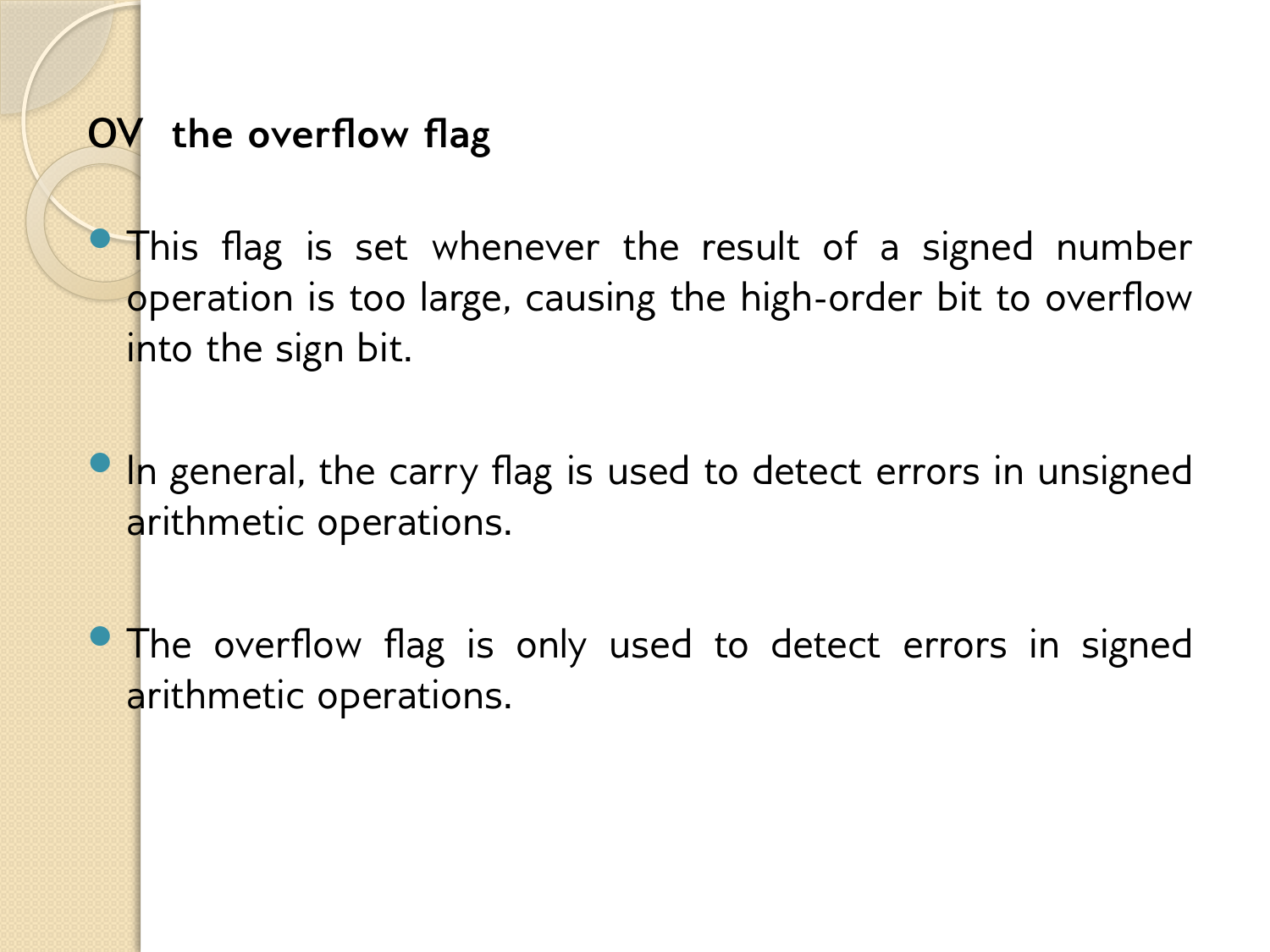

OV  the overflow flag
This flag is set whenever the result of a signed number operation is too large, causing the high-order bit to overflow into the sign bit.

In general, the carry flag is used to detect errors in unsigned arithmetic operations.

The overflow flag is only used to detect errors in signed arithmetic operations.